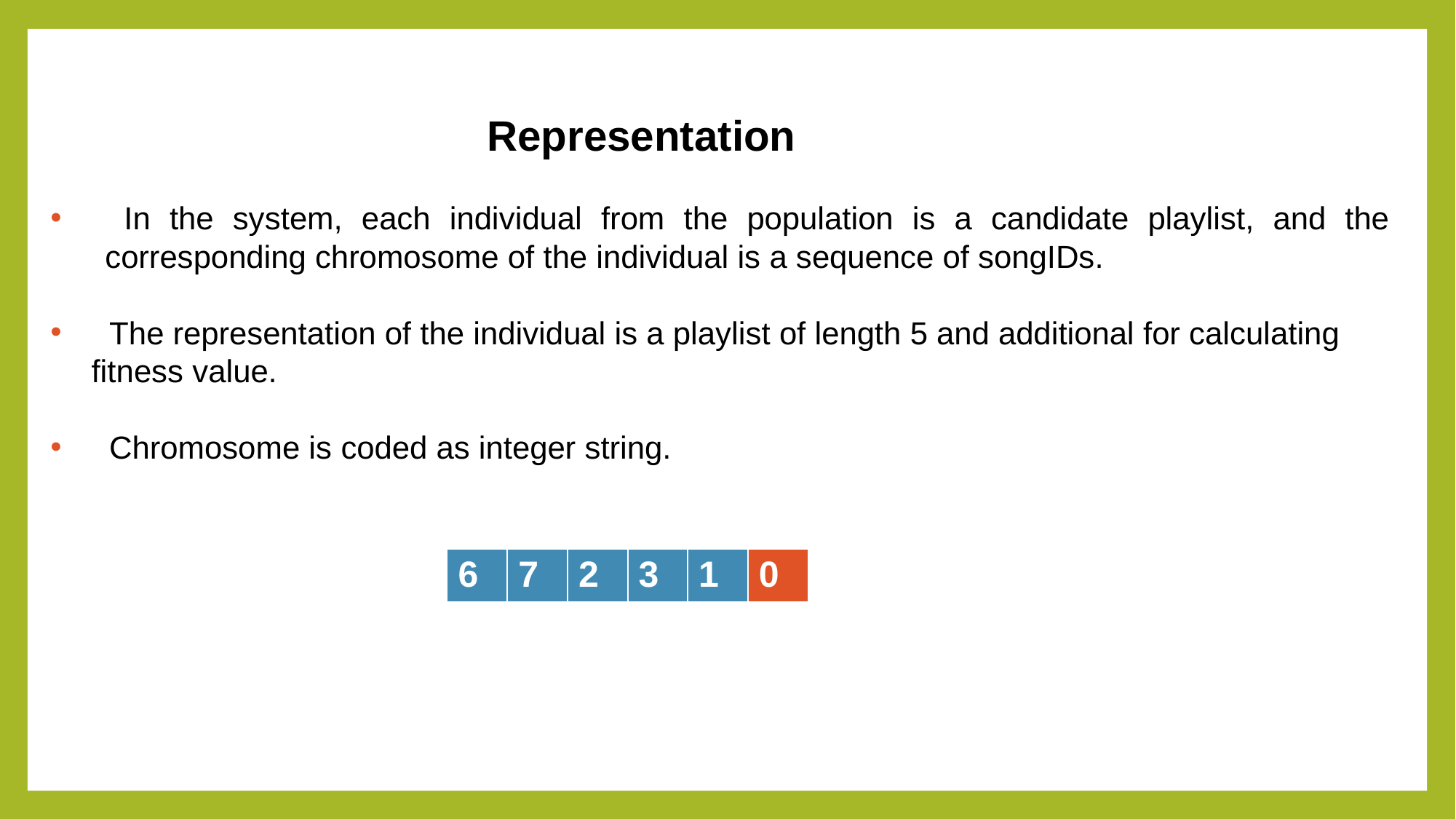

Representation

 In the system, each individual from the population is a candidate playlist, and the corresponding chromosome of the individual is a sequence of songIDs.

  The representation of the individual is a playlist of length 5 and additional for calculating fitness value.

  Chromosome is coded as integer string.
| 6 | 7 | 2 | 3 | 1 | 0 |
| --- | --- | --- | --- | --- | --- |